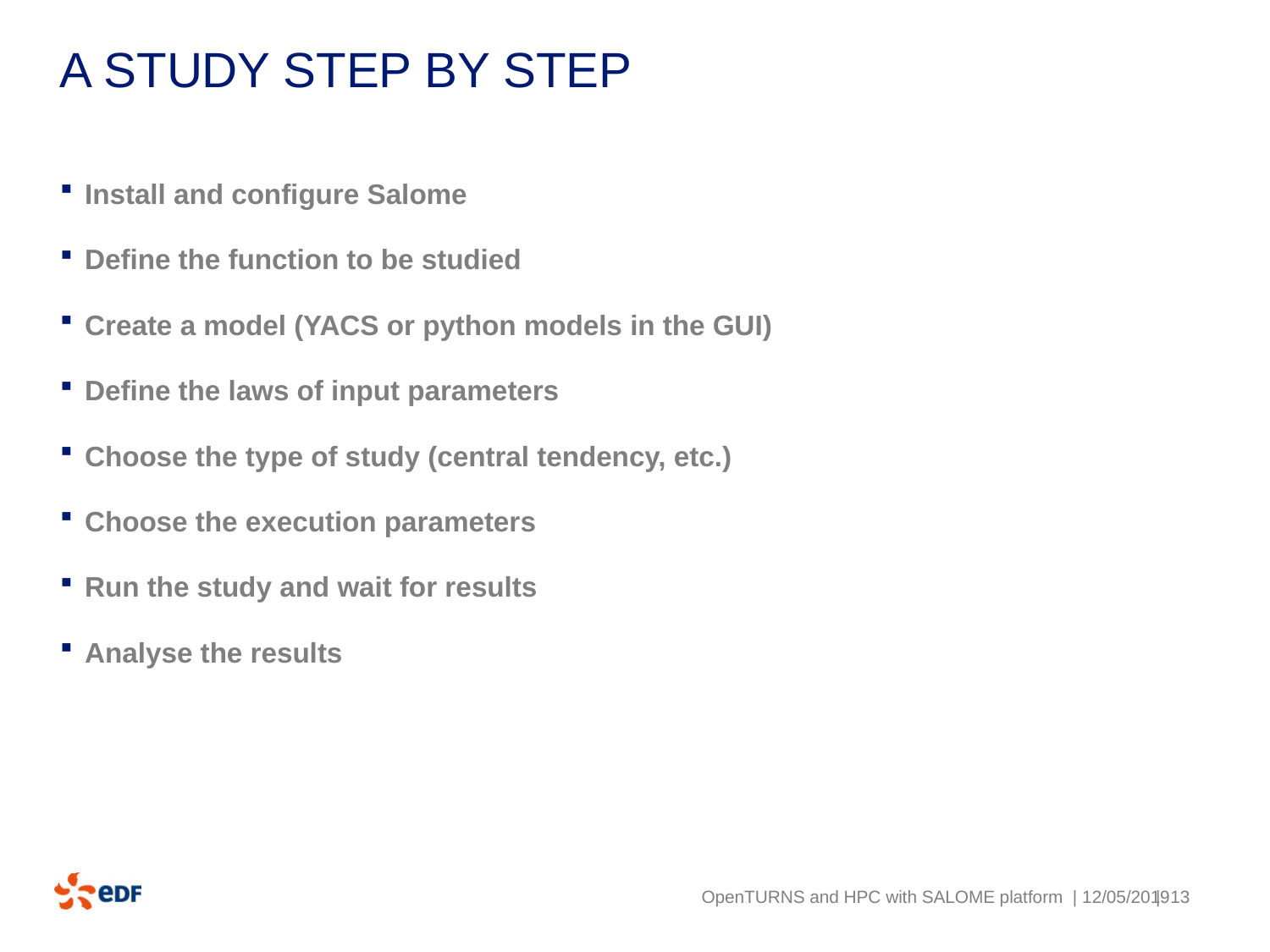

# a study step by step
Install and configure Salome
Define the function to be studied
Create a model (YACS or python models in the GUI)
Define the laws of input parameters
Choose the type of study (central tendency, etc.)
Choose the execution parameters
Run the study and wait for results
Analyse the results